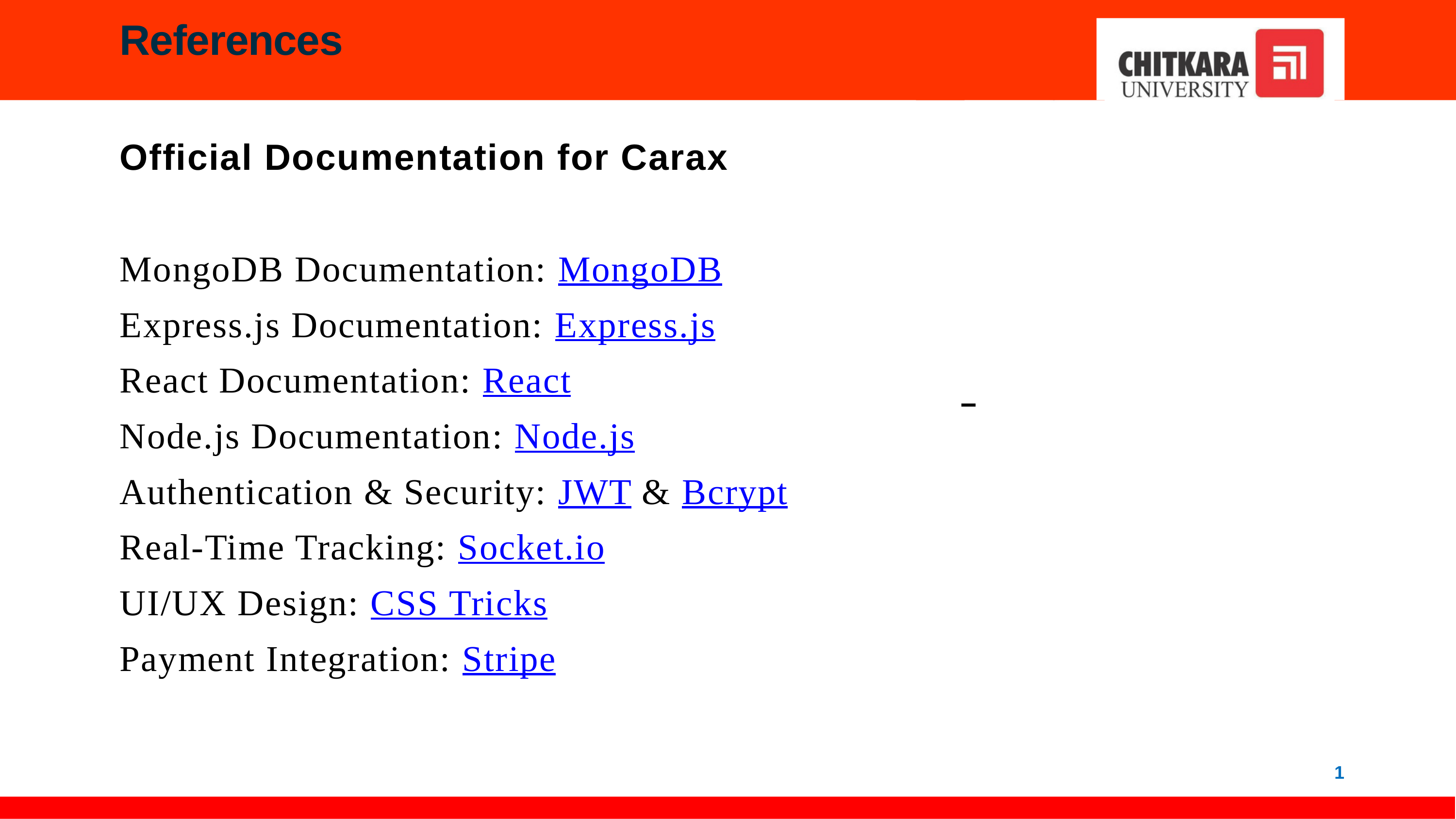

References

Official Documentation for Carax

MongoDB Documentation: MongoDB
Express.js Documentation: Express.js
React Documentation: React
Node.js Documentation: Node.js
Authentication & Security: JWT & Bcrypt
Real-Time Tracking: Socket.io
UI/UX Design: CSS Tricks
Payment Integration: Stripe

1